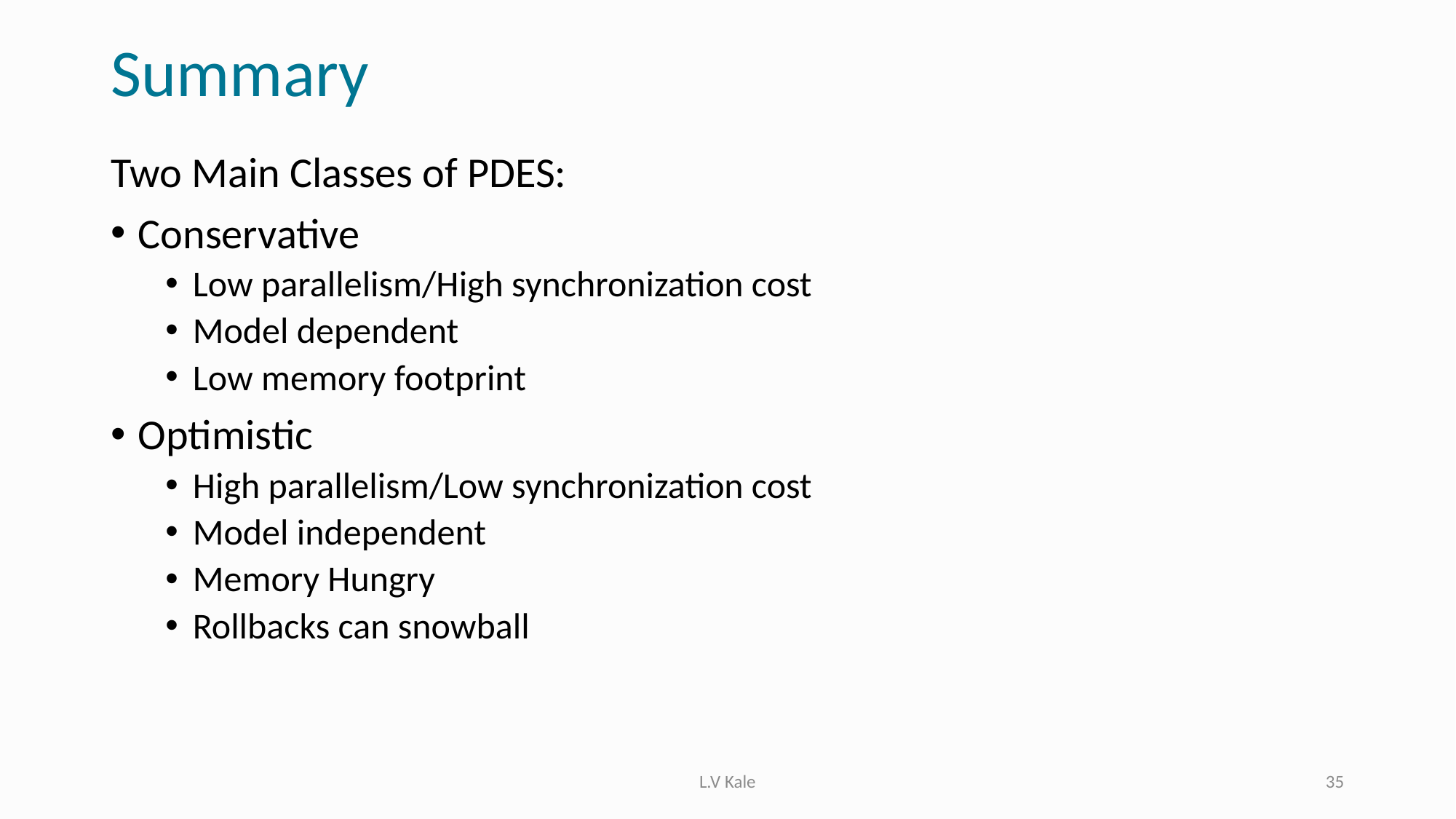

# Summary
Two Main Classes of PDES:
Conservative
Low parallelism/High synchronization cost
Model dependent
Low memory footprint
Optimistic
High parallelism/Low synchronization cost
Model independent
Memory Hungry
Rollbacks can snowball
L.V Kale
35